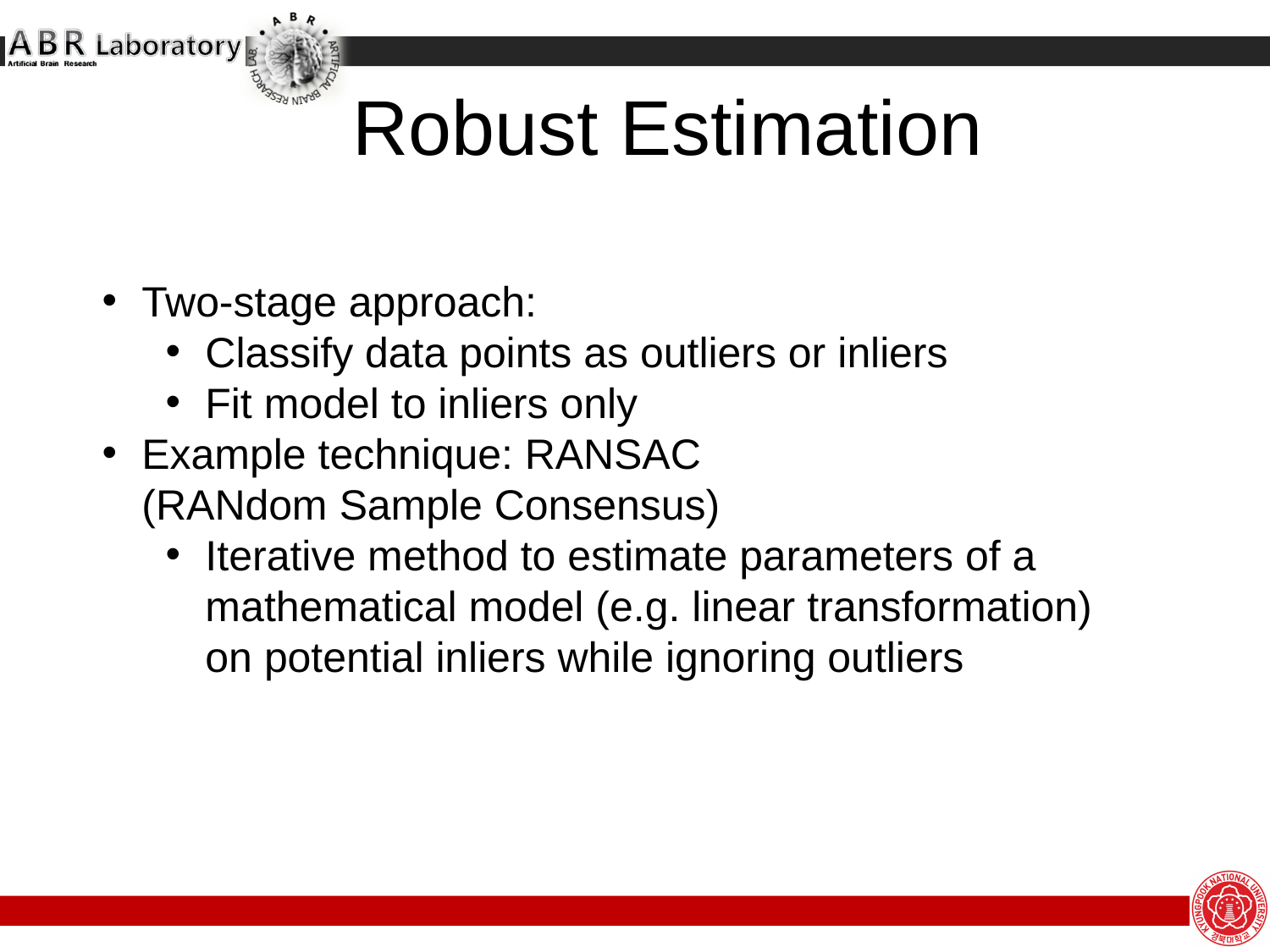

# Robust Estimation
Two-stage approach:
Classify data points as outliers or inliers
Fit model to inliers only
Example technique: RANSAC
(RANdom Sample Consensus)
Iterative method to estimate parameters of a
mathematical model (e.g. linear transformation)
on potential inliers while ignoring outliers